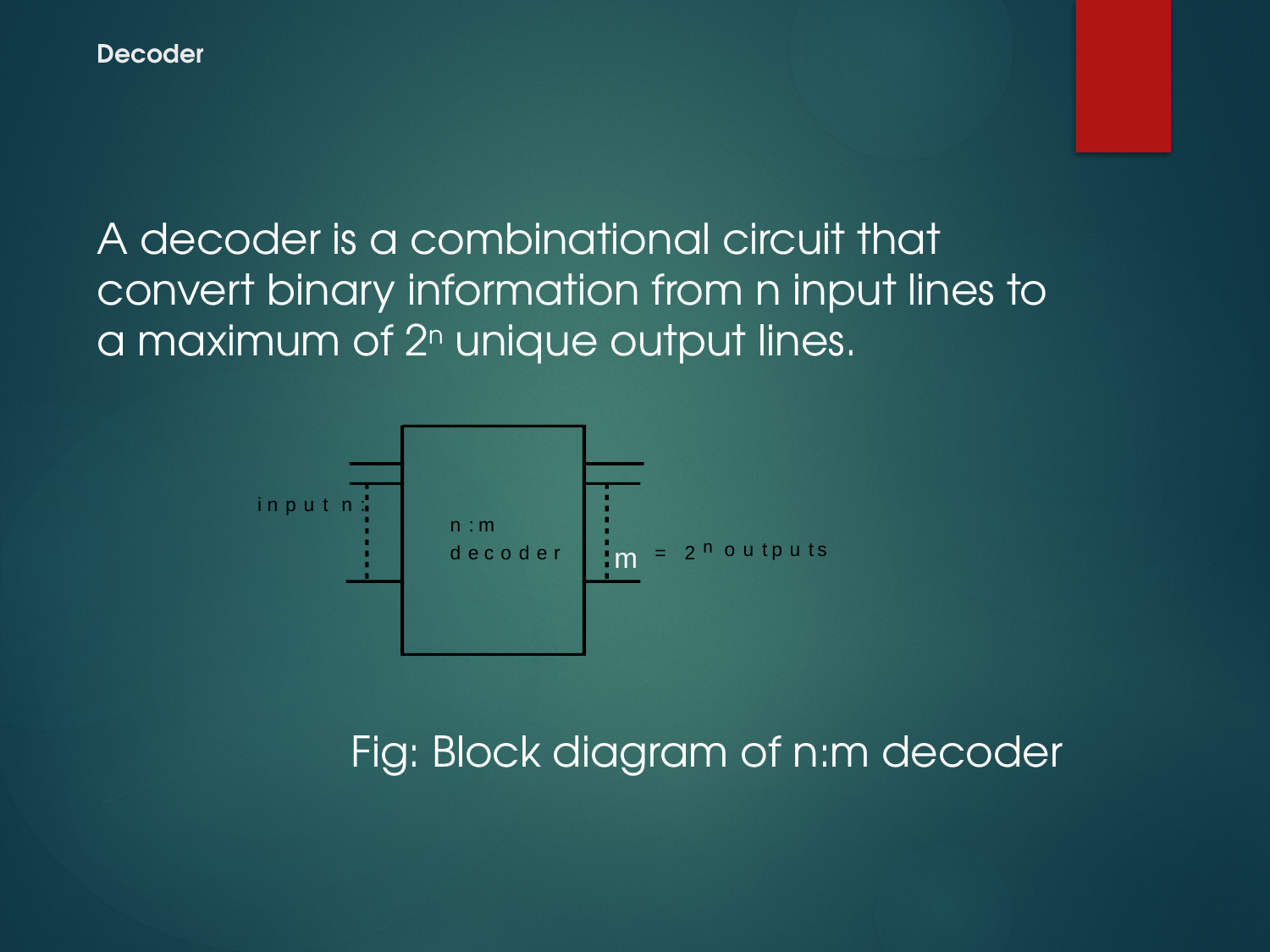

# Decoder

A decoder is a combinational circuit that convert binary information from n input lines to a maximum of 2n unique output lines.

		Fig: Block diagram of n:m decoder

i
n
p
u
t

n
:

n
:
m

n

o
u
t
p
u
t
s

d
e
c
o
d
e
r
m

=

2